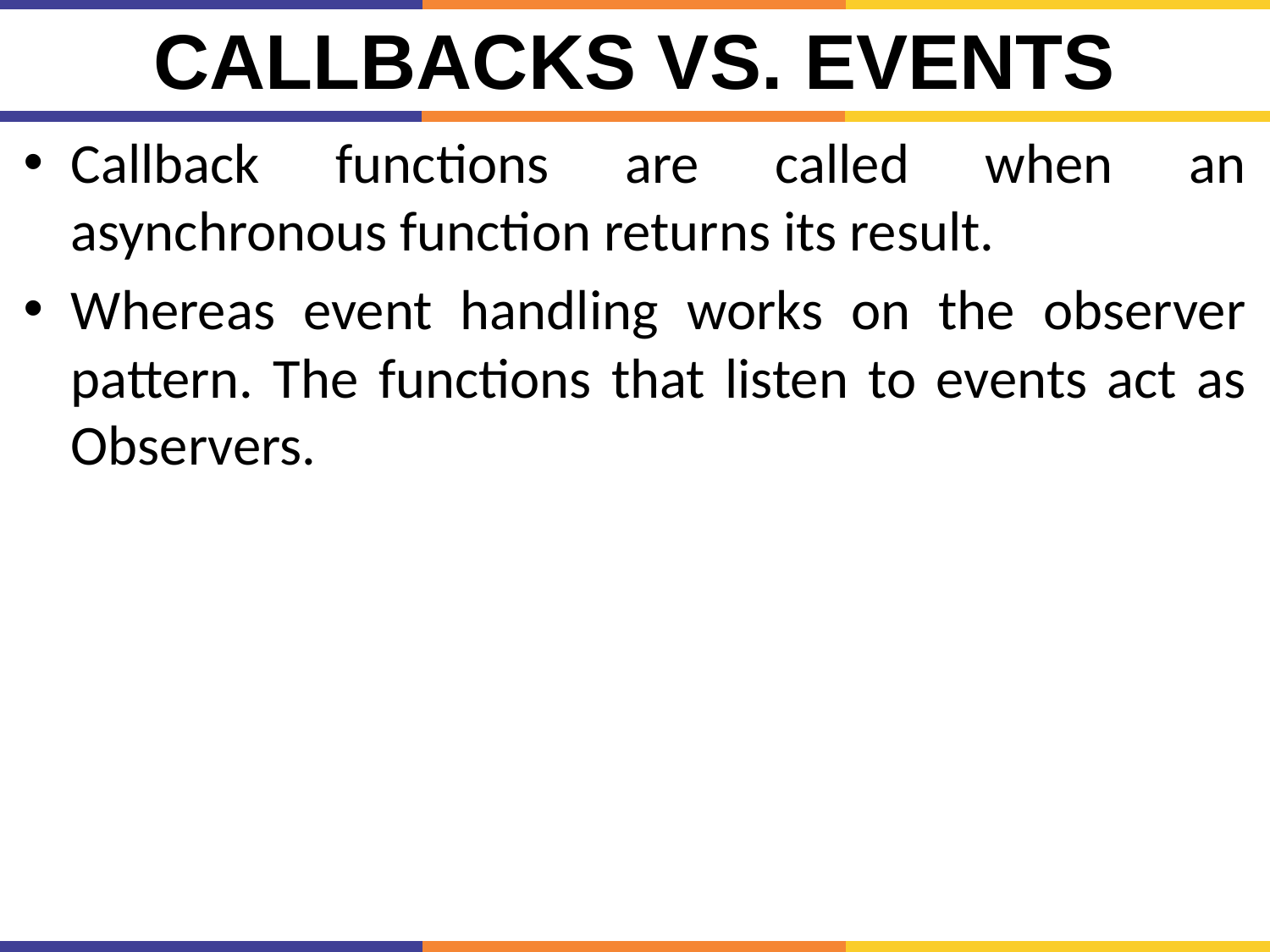

# Callbacks vs. Events
Callback functions are called when an asynchronous function returns its result.
Whereas event handling works on the observer pattern. The functions that listen to events act as Observers.